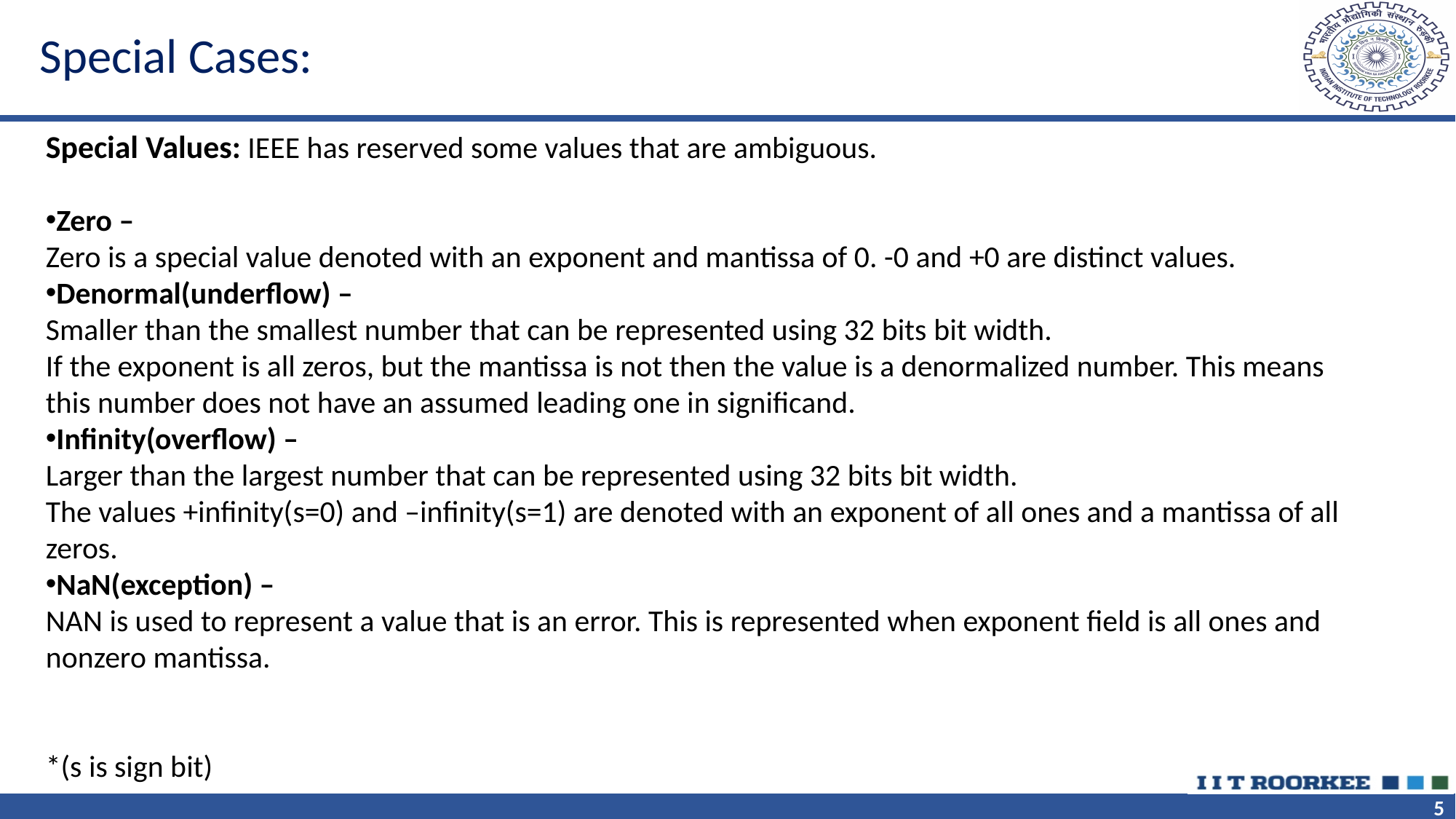

# Special Cases:
Special Values: IEEE has reserved some values that are ambiguous.

Zero –
Zero is a special value denoted with an exponent and mantissa of 0. -0 and +0 are distinct values.
Denormal(underflow) –
Smaller than the smallest number that can be represented using 32 bits bit width.
If the exponent is all zeros, but the mantissa is not then the value is a denormalized number. This means this number does not have an assumed leading one in significand.
Infinity(overflow) –
Larger than the largest number that can be represented using 32 bits bit width.
The values +infinity(s=0) and –infinity(s=1) are denoted with an exponent of all ones and a mantissa of all zeros.
NaN(exception) –
NAN is used to represent a value that is an error. This is represented when exponent field is all ones and nonzero mantissa.

*(s is sign bit)